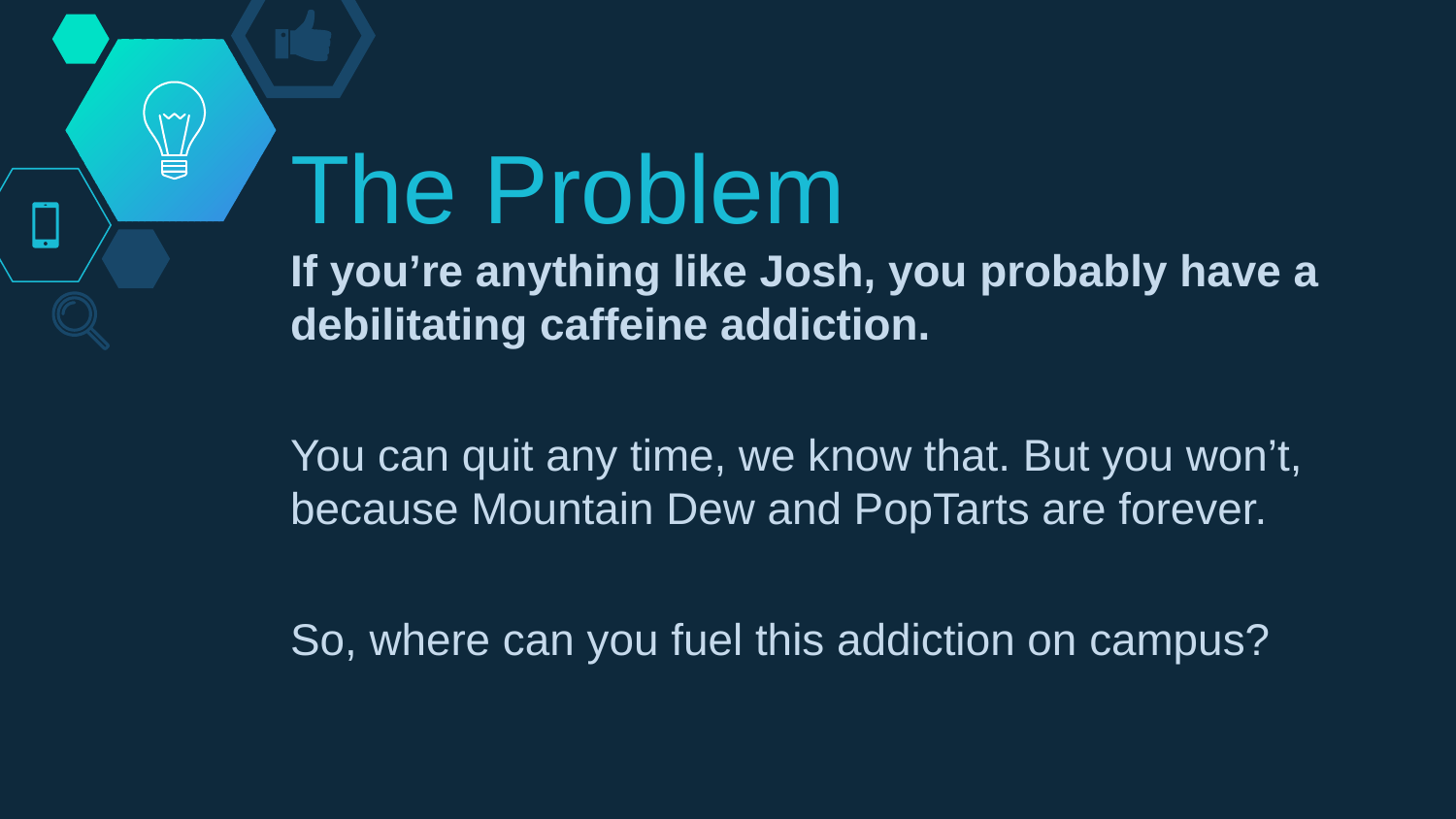

# The Problem
If you’re anything like Josh, you probably have a debilitating caffeine addiction.

You can quit any time, we know that. But you won’t, because Mountain Dew and PopTarts are forever.

So, where can you fuel this addiction on campus?